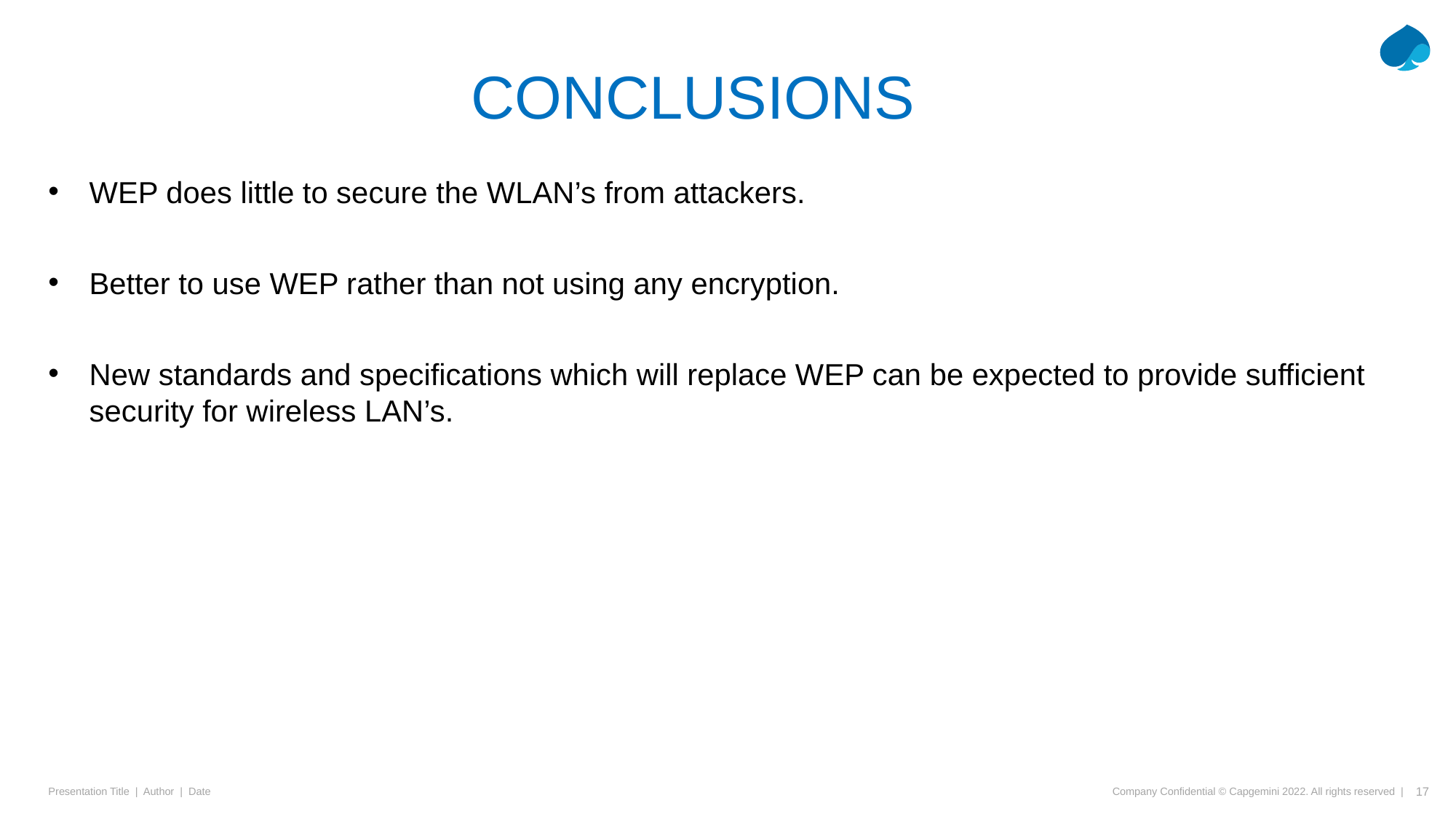

# Conclusions
WEP does little to secure the WLAN’s from attackers.

Better to use WEP rather than not using any encryption.

New standards and specifications which will replace WEP can be expected to provide sufficient security for wireless LAN’s.